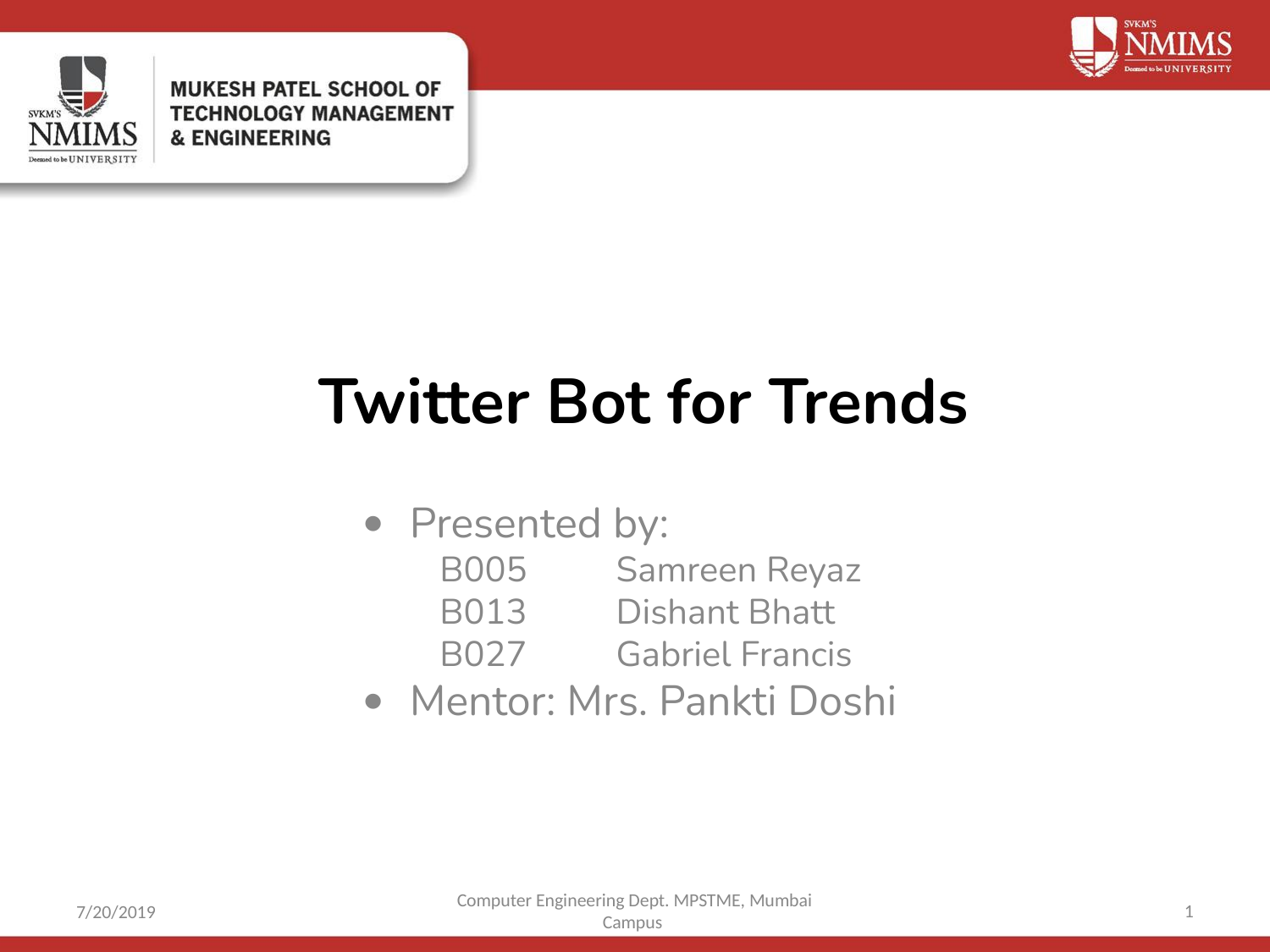

# Twitter Bot for Trends
Presented by:
B005	Samreen Reyaz
B013	Dishant Bhatt
B027	Gabriel Francis
Mentor: Mrs. Pankti Doshi
Computer Engineering Dept. MPSTME, Mumbai Campus
1
7/20/2019